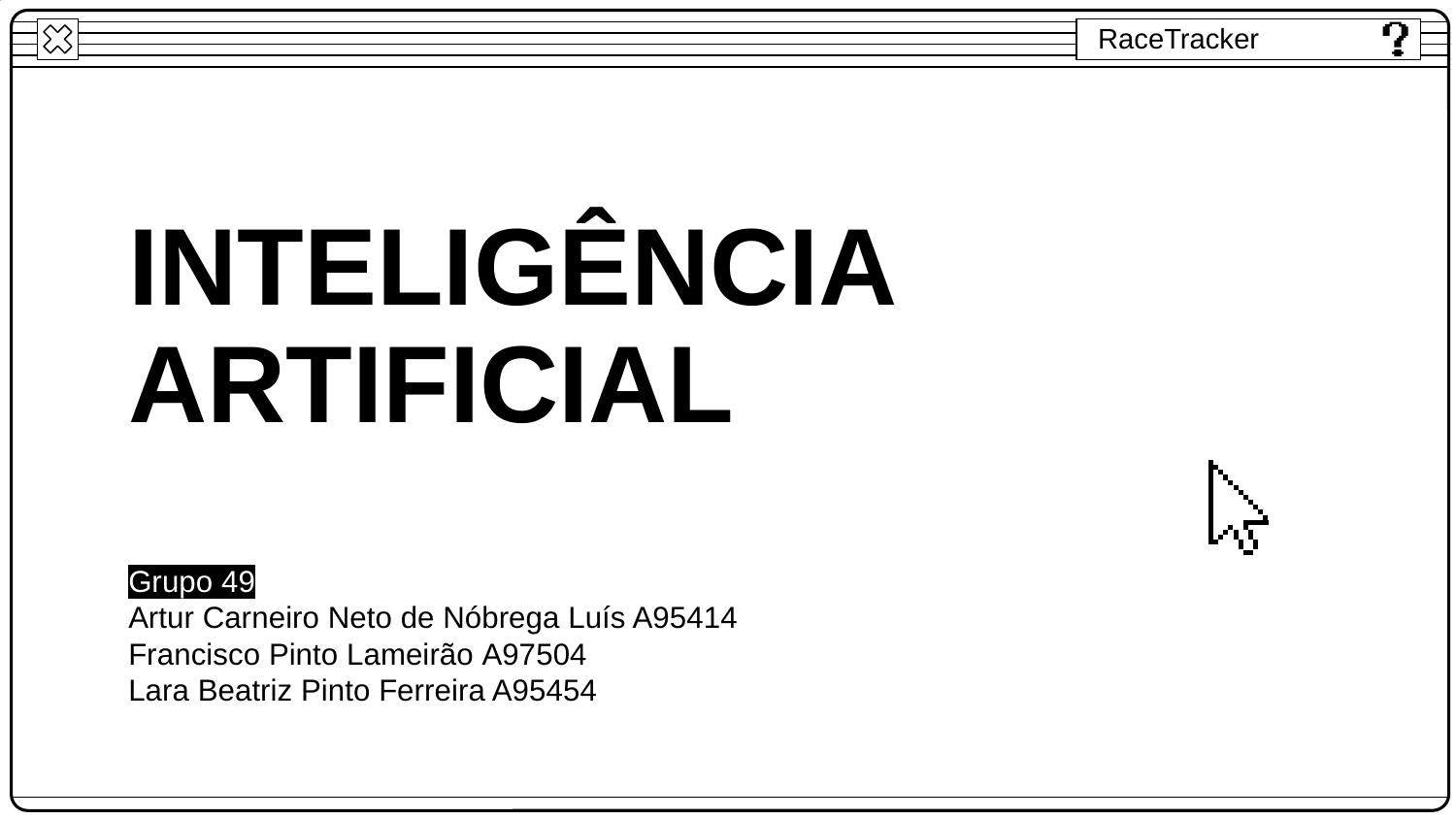

RaceTracker
# INTELIGÊNCIA  ARTIFICIAL

Grupo 49
Artur Carneiro Neto de Nóbrega Luís A95414
Francisco Pinto Lameirão A97504
Lara Beatriz Pinto Ferreira A95454